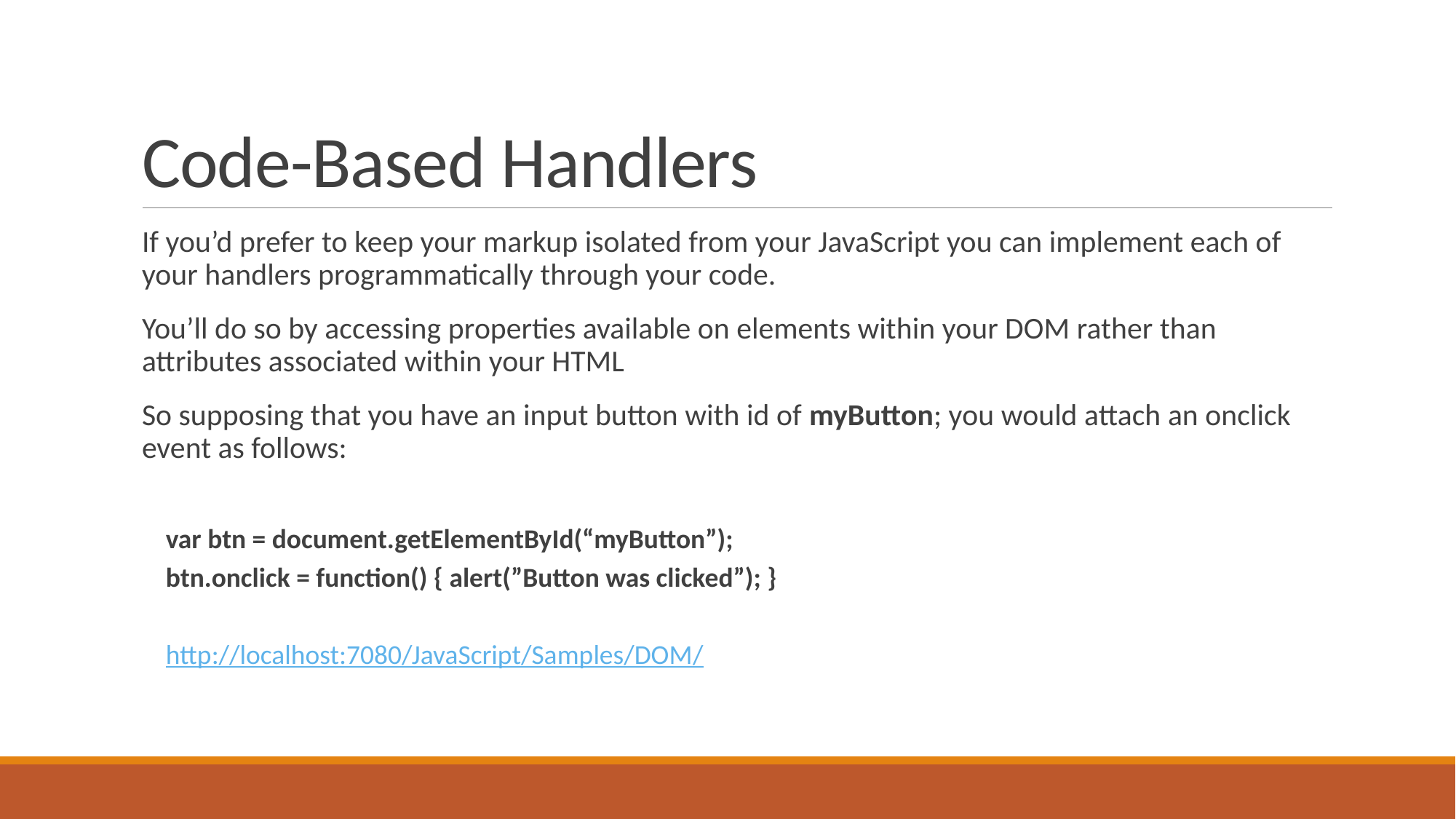

# Code-Based Handlers
If you’d prefer to keep your markup isolated from your JavaScript you can implement each of your handlers programmatically through your code.
You’ll do so by accessing properties available on elements within your DOM rather than attributes associated within your HTML
So supposing that you have an input button with id of myButton; you would attach an onclick event as follows:

var btn = document.getElementById(“myButton”);
btn.onclick = function() { alert(”Button was clicked”); }

http://localhost:7080/JavaScript/Samples/DOM/